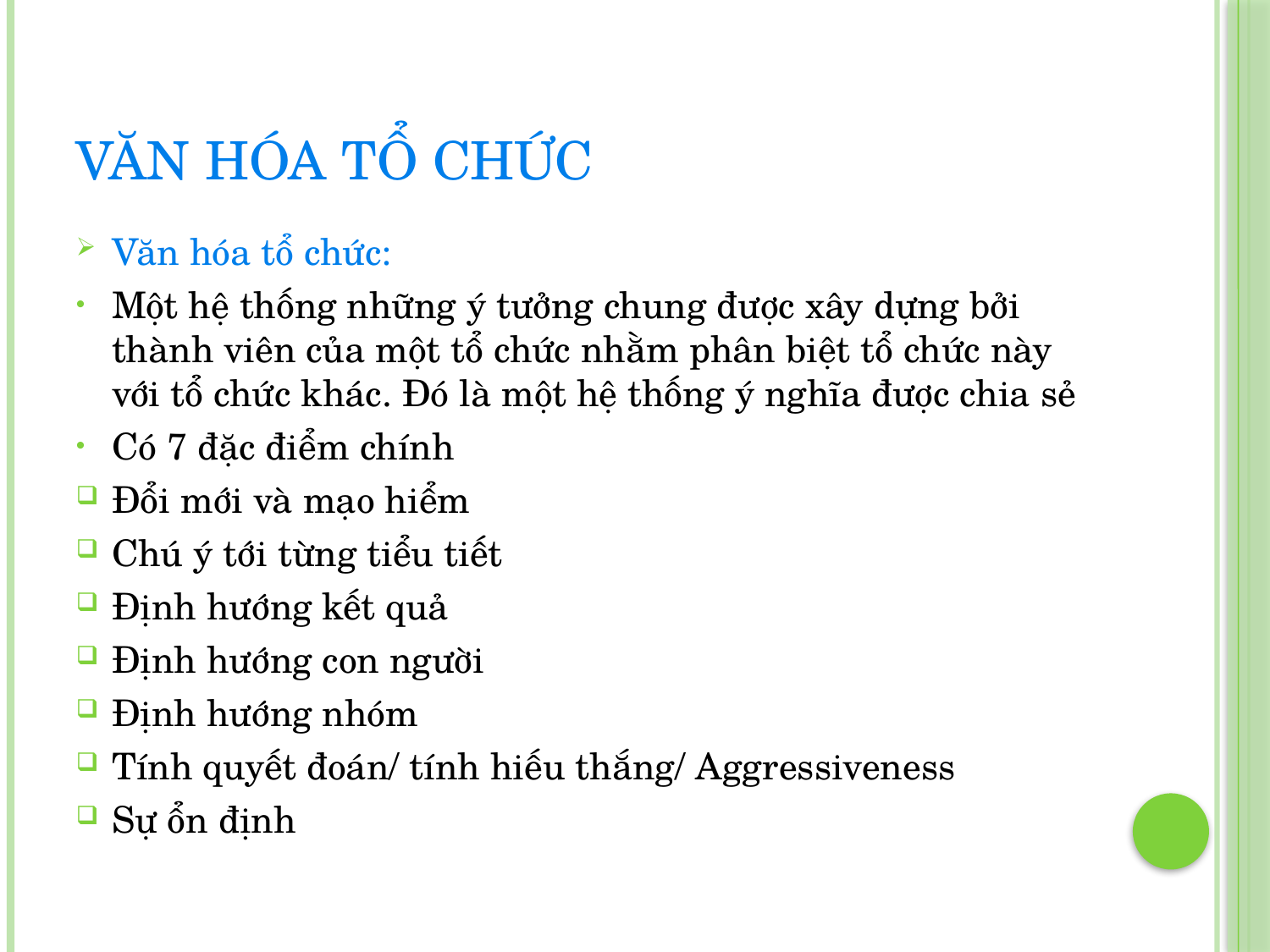

# Văn hóa tổ chức
Văn hóa tổ chức:
Một hệ thống những ý tưởng chung được xây dựng bởi thành viên của một tổ chức nhằm phân biệt tổ chức này với tổ chức khác. Đó là một hệ thống ý nghĩa được chia sẻ
Có 7 đặc điểm chính
Đổi mới và mạo hiểm
Chú ý tới từng tiểu tiết
Định hướng kết quả
Định hướng con người
Định hướng nhóm
Tính quyết đoán/ tính hiếu thắng/ Aggressiveness
Sự ổn định